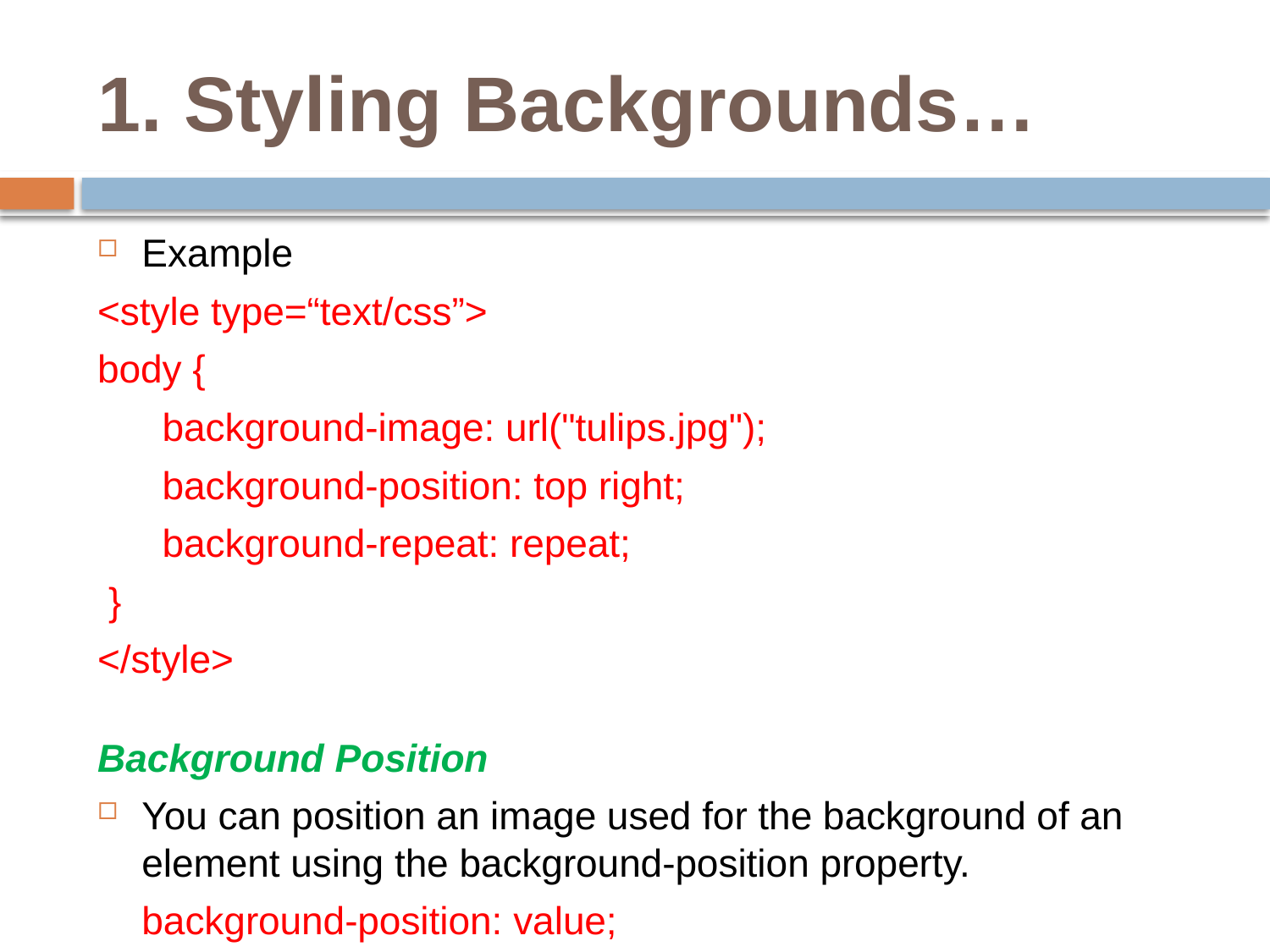

# 1. Styling Backgrounds…
Example
<style type=“text/css”>
body {
      background-image: url("tulips.jpg");
      background-position: top right;
      background-repeat: repeat;
 }
</style>

Background Position
You can position an image used for the background of an element using the background-position property.
		background-position: value;